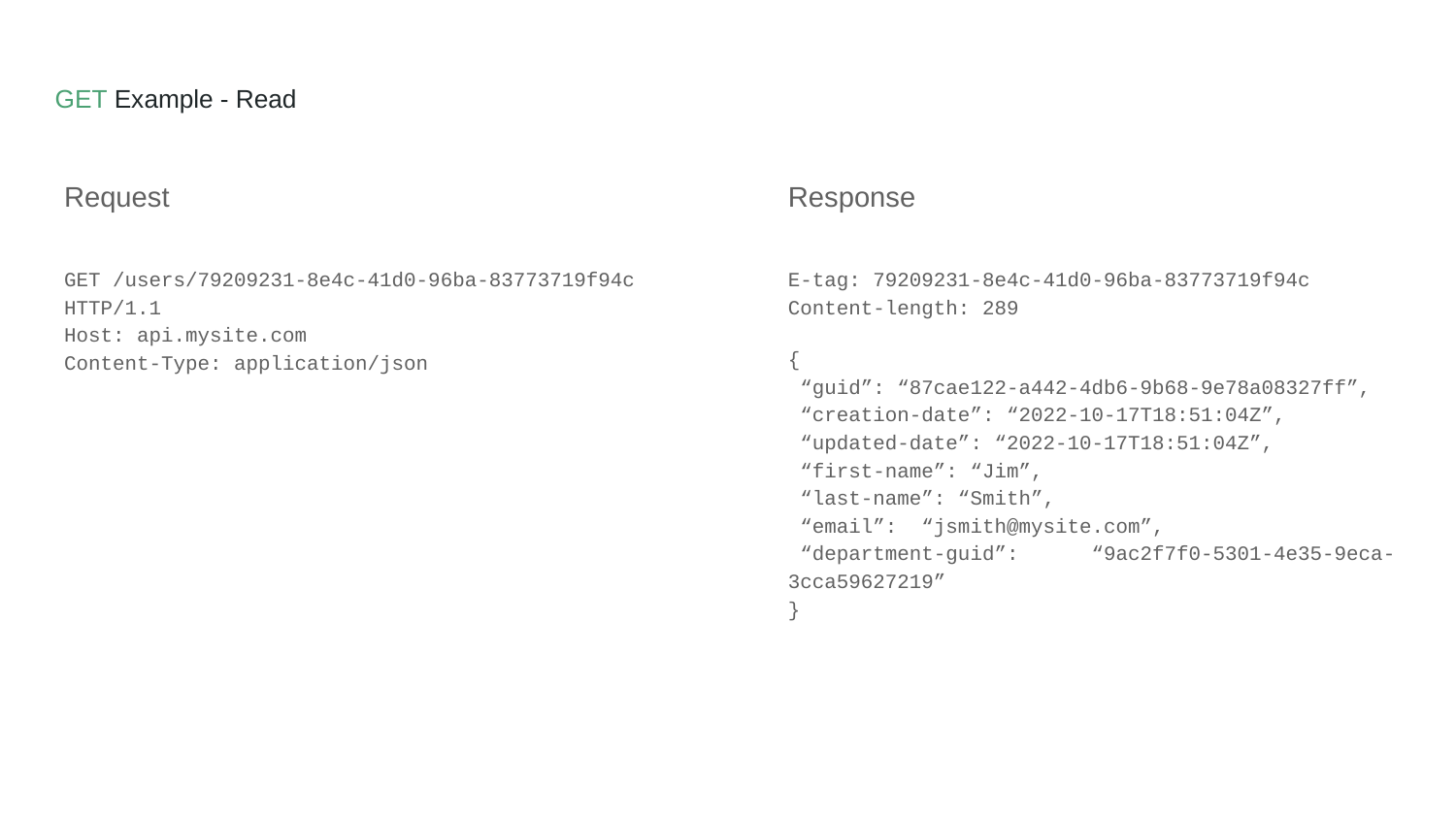

GET Example - Read
Request
GET /users/79209231-8e4c-41d0-96ba-83773719f94c HTTP/1.1
Host: api.mysite.com
Content-Type: application/json
Response
E-tag: 79209231-8e4c-41d0-96ba-83773719f94c
Content-length: 289
{
 “guid”: “87cae122-a442-4db6-9b68-9e78a08327ff”,
 “creation-date”: “2022-10-17T18:51:04Z”,
 “updated-date”: “2022-10-17T18:51:04Z”,
 “first-name”: “Jim”,
 “last-name”: “Smith”,
 “email”:  “jsmith@mysite.com”,
 “department-guid”:      “9ac2f7f0-5301-4e35-9eca-3cca59627219”
}